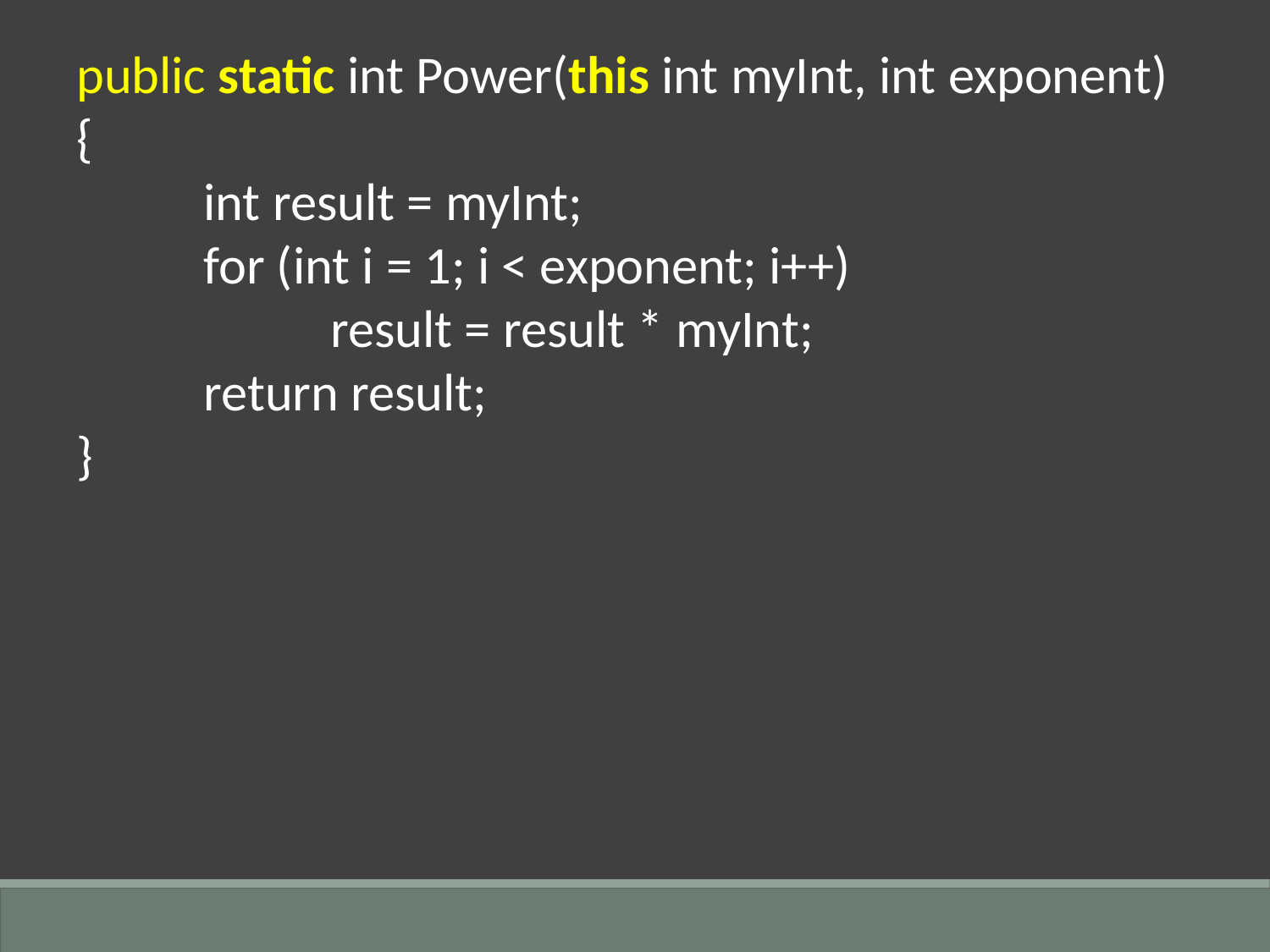

public static int Power(this int myInt, int exponent)
{
	int result = myInt;
	for (int i = 1; i < exponent; i++)
		result = result * myInt;
 	return result;
}